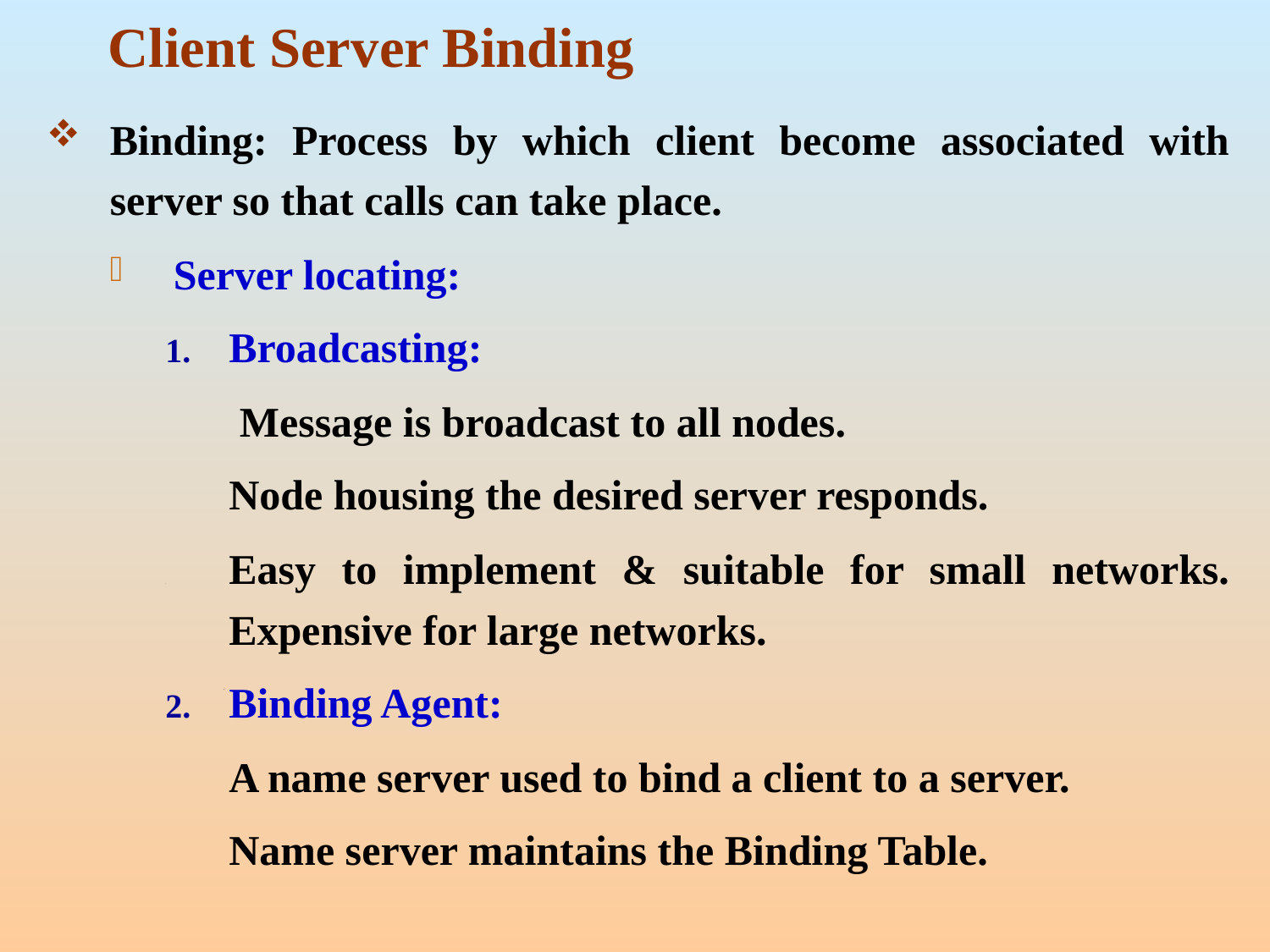

# Client Server Binding
Binding: Process by which client become associated with server so that calls can take place.
Server locating:
Broadcasting:
       Message is broadcast to all nodes.
	Node housing the desired server responds.
	Easy to implement & suitable for small networks. Expensive for large networks.
Binding Agent:
 	A name server used to bind a client to a server.
	Name server maintains the Binding Table.